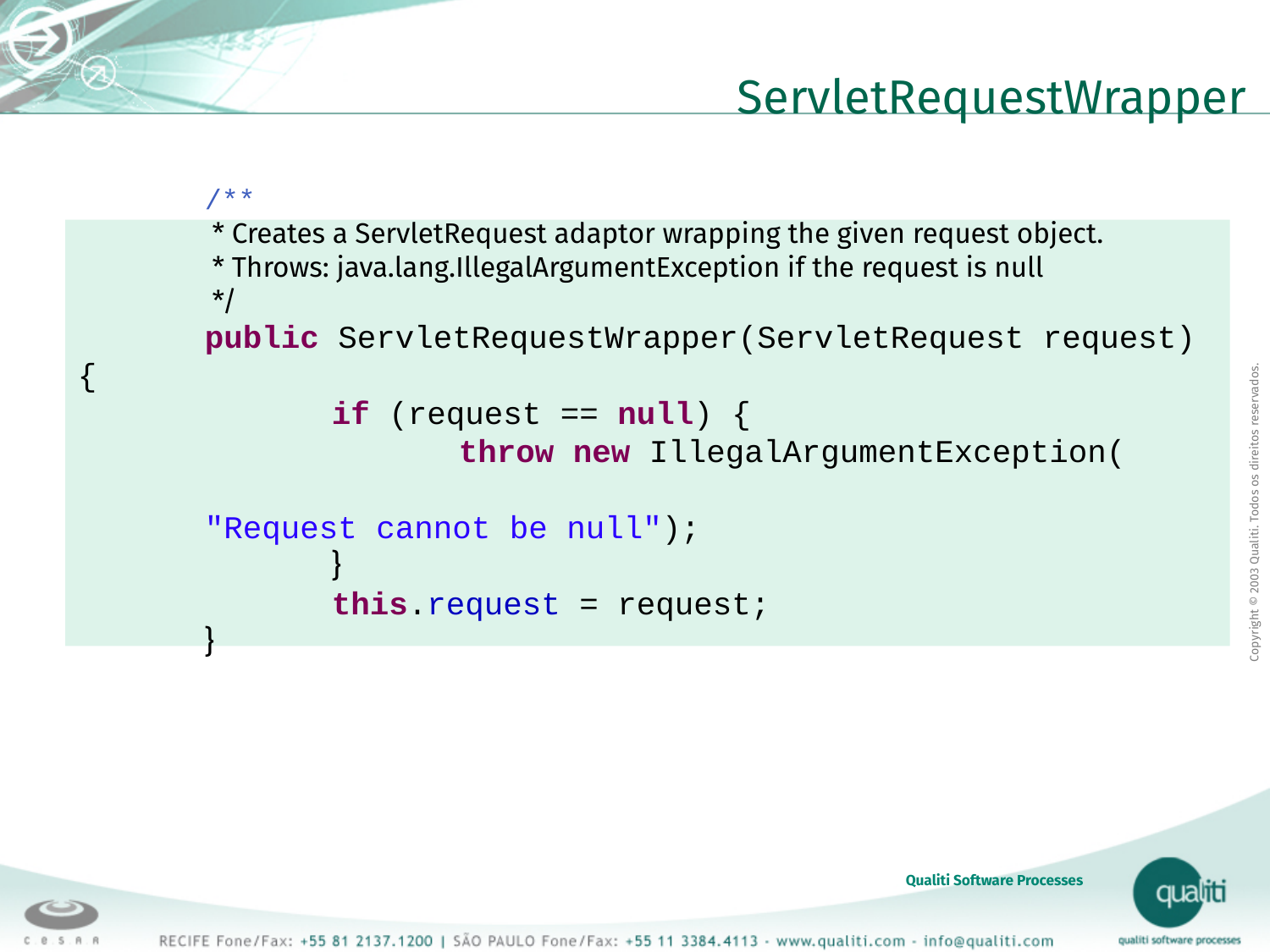

ServletRequestWrapper

	/**
	 * Creates a ServletRequest adaptor wrapping the given request object.
	 * Throws: java.lang.IllegalArgumentException if the request is null
	 */
	public ServletRequestWrapper(ServletRequest request) {
		if (request == null) {
			throw new IllegalArgumentException(
									"Request cannot be null");
		}
		this.request = request;
	}